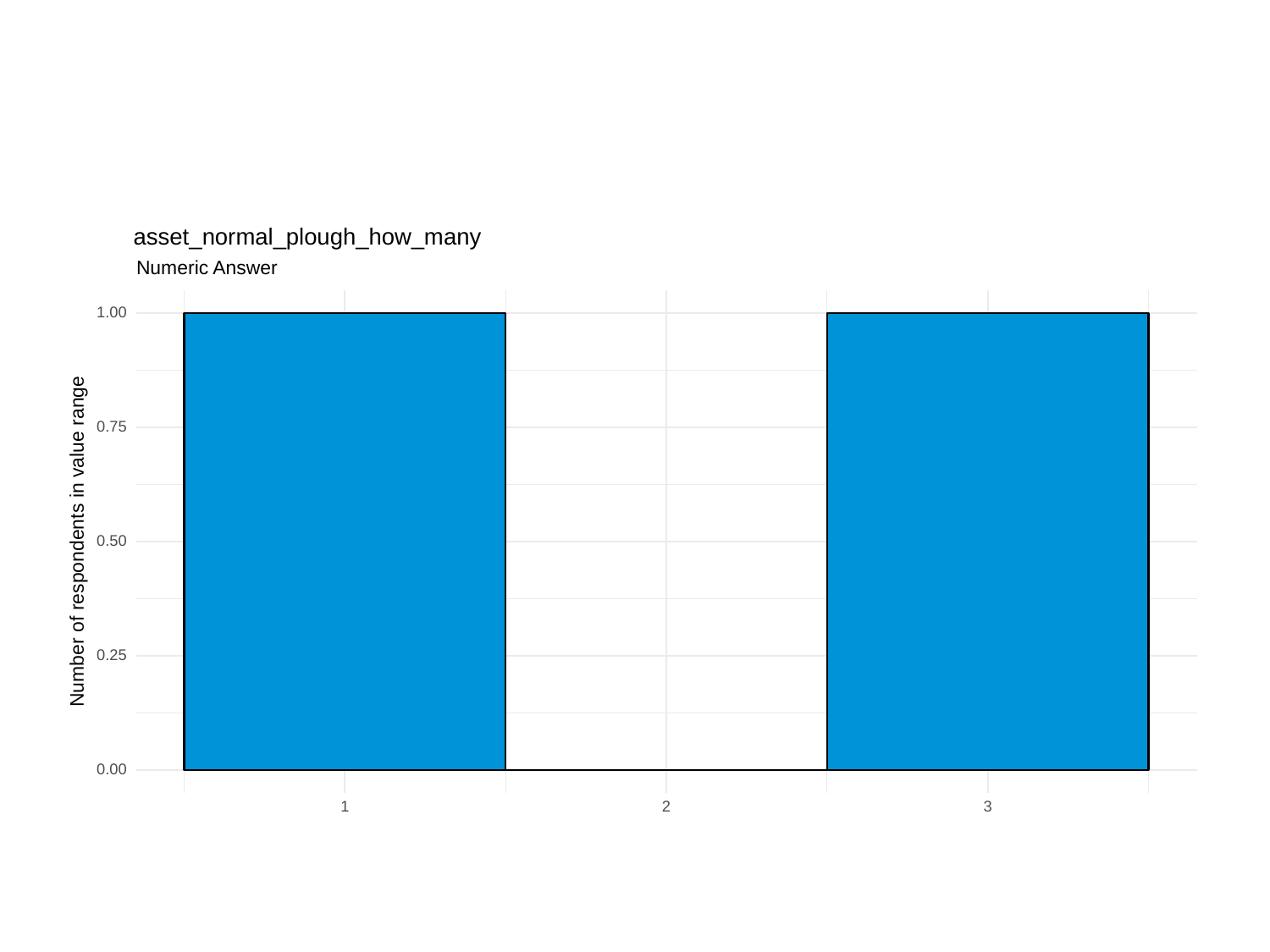

asset_normal_plough_how_many
Numeric Answer

1.00

0.75

Number of respondents in value range
0.50

0.25

0.00

3
1
2